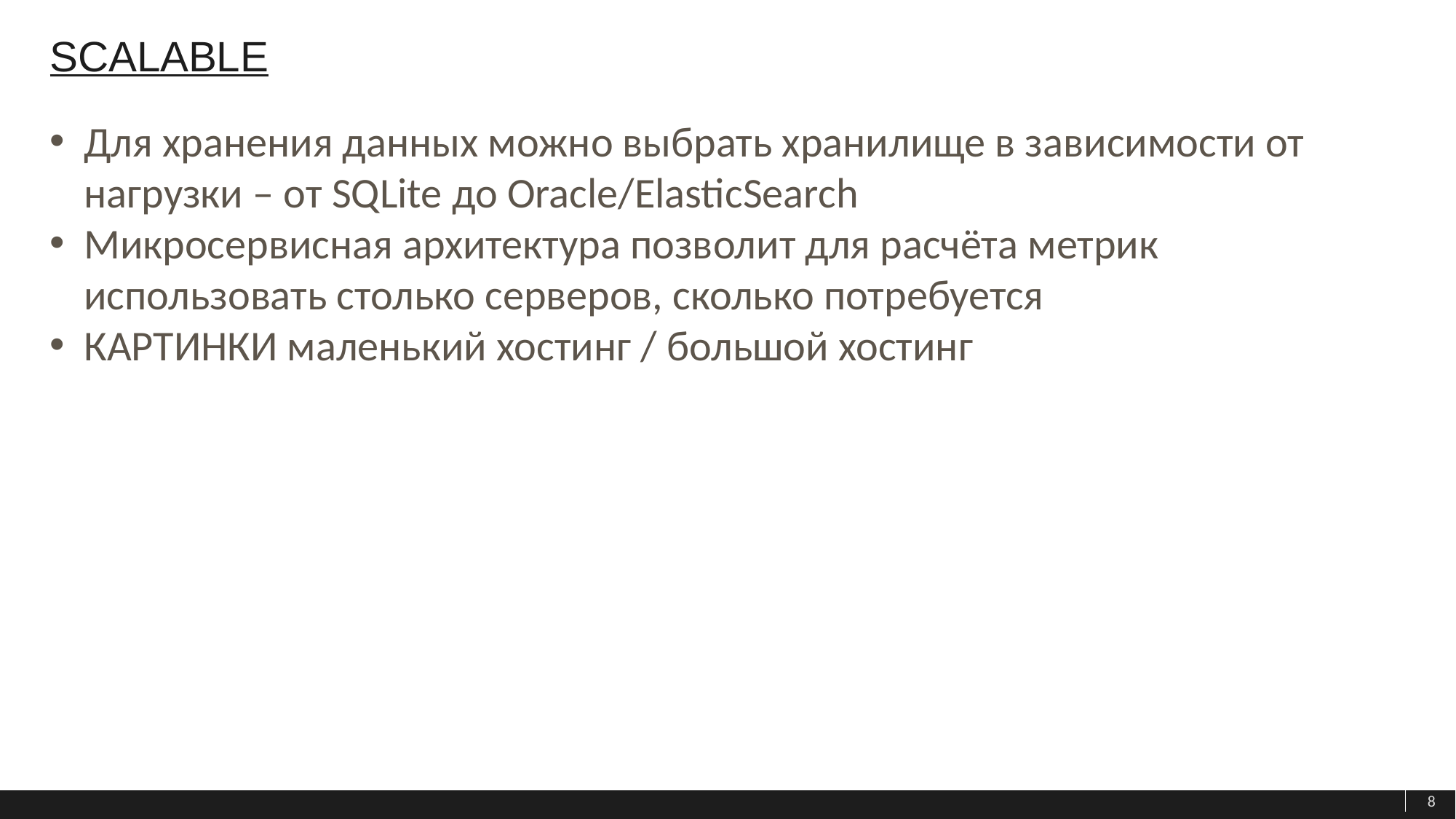

# Scalable
Для хранения данных можно выбрать хранилище в зависимости от нагрузки – от SQLite до Oracle/ElasticSearch
Микросервисная архитектура позволит для расчёта метрик использовать столько серверов, сколько потребуется
КАРТИНКИ маленький хостинг / большой хостинг
8